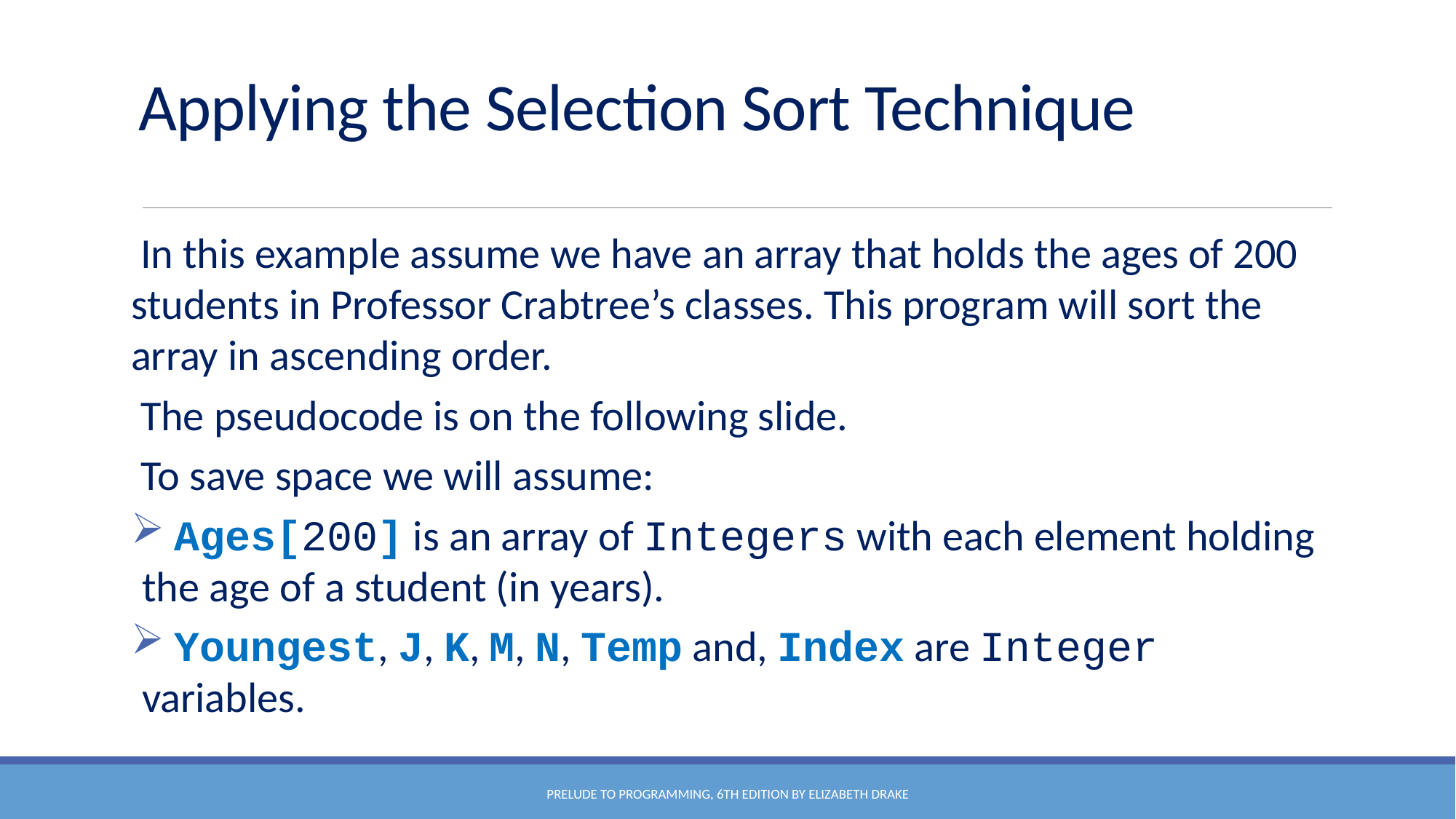

# Applying the Selection Sort Technique
In this example assume we have an array that holds the ages of 200 students in Professor Crabtree’s classes. This program will sort the array in ascending order.
The pseudocode is on the following slide.
To save space we will assume:
 Ages[200] is an array of Integers with each element holding the age of a student (in years).
 Youngest, J, K, M, N, Temp and, Index are Integer variables.

Prelude to Programming, 6th edition by Elizabeth Drake